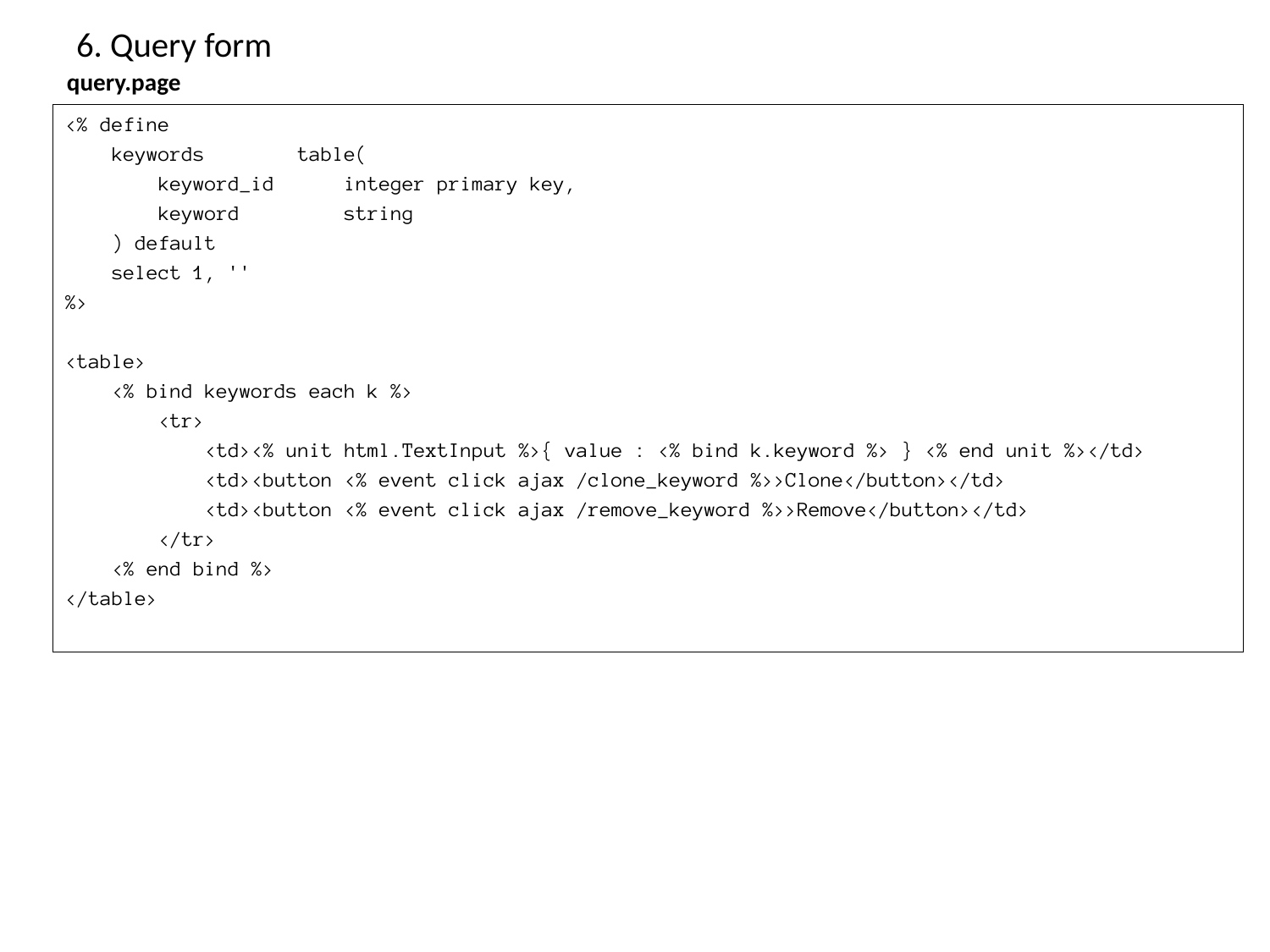

# 6. Query form
query.page
<% define
    keywords        table(
        keyword_id      integer primary key,
        keyword         string
    ) default
    select 1, ''
%>

<table>
    <% bind keywords each k %>
        <tr>
            <td><% unit html.TextInput %>{ value : <% bind k.keyword %> } <% end unit %></td>
            <td><button <% event click ajax /clone_keyword %>>Clone</button></td>
            <td><button <% event click ajax /remove_keyword %>>Remove</button></td>
        </tr>
    <% end bind %>
</table>